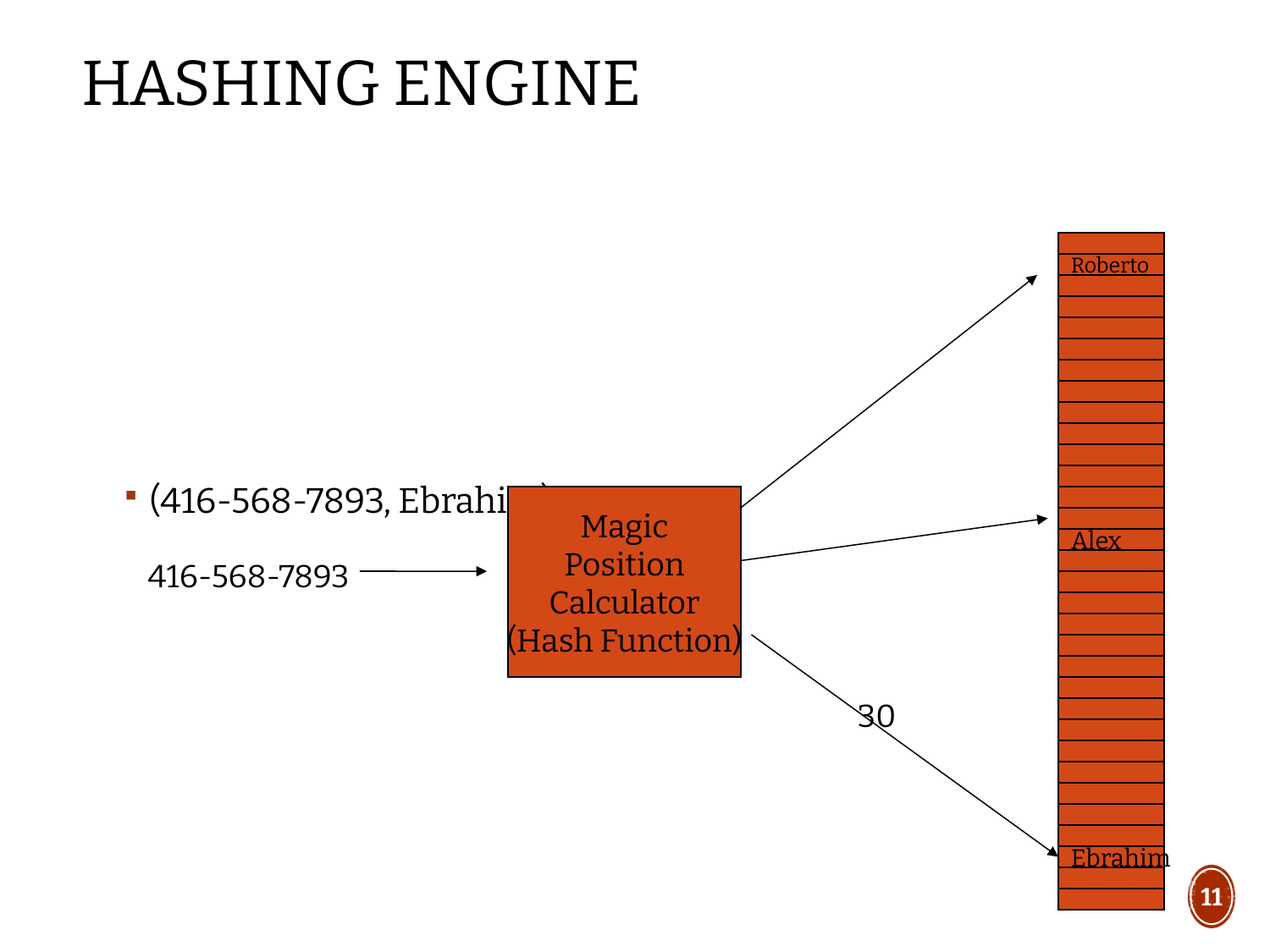

# Hashing Engine

(416-568-7893, Ebrahim)

Roberto

Magic
Position
Calculator
(Hash Function)

Alex
416-568-7893

30

Ebrahim

11